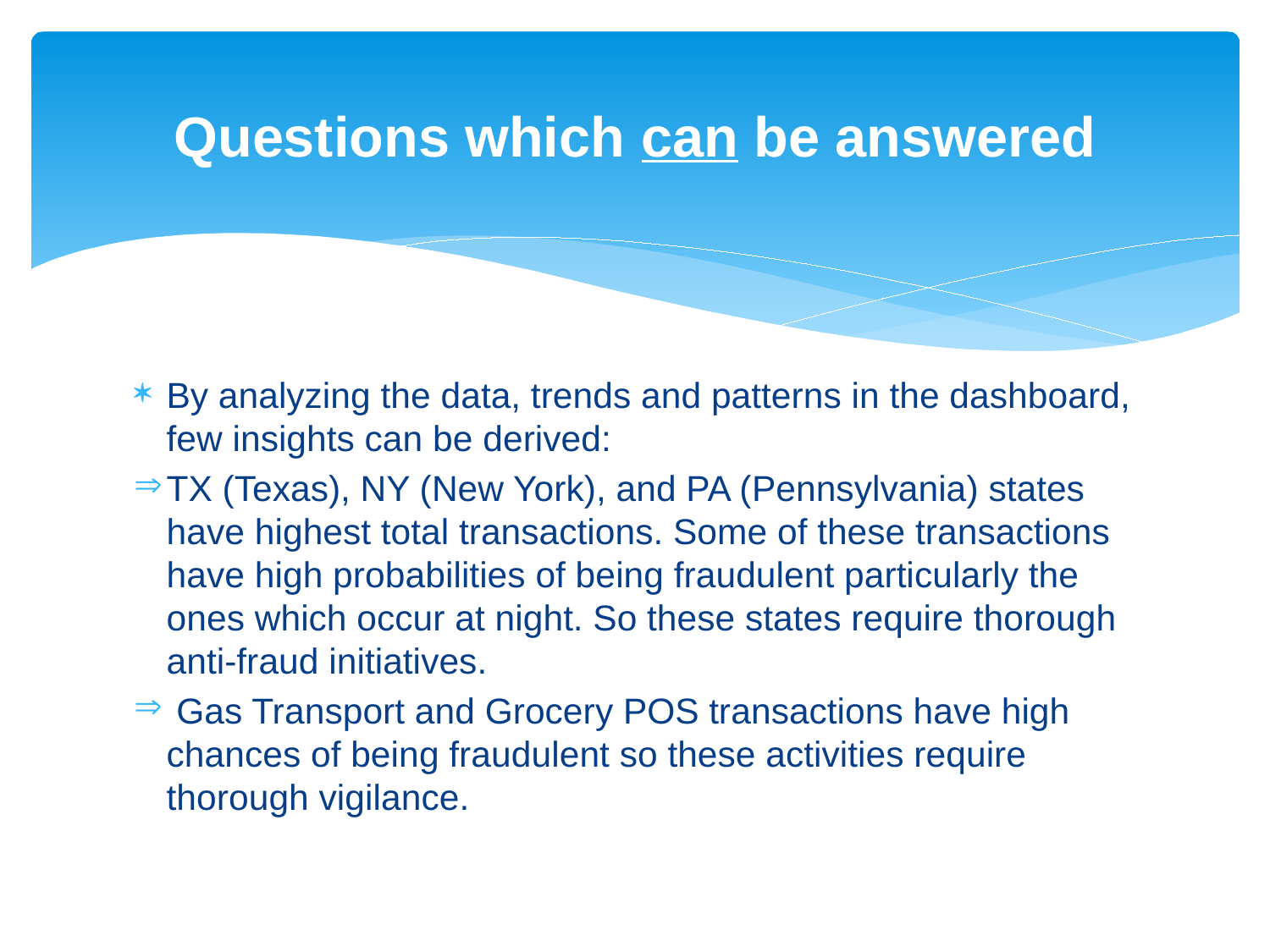

# Questions which can be answered
By analyzing the data, trends and patterns in the dashboard, few insights can be derived:
TX (Texas), NY (New York), and PA (Pennsylvania) states have highest total transactions. Some of these transactions have high probabilities of being fraudulent particularly the ones which occur at night. So these states require thorough anti-fraud initiatives.
 Gas Transport and Grocery POS transactions have high chances of being fraudulent so these activities require thorough vigilance.